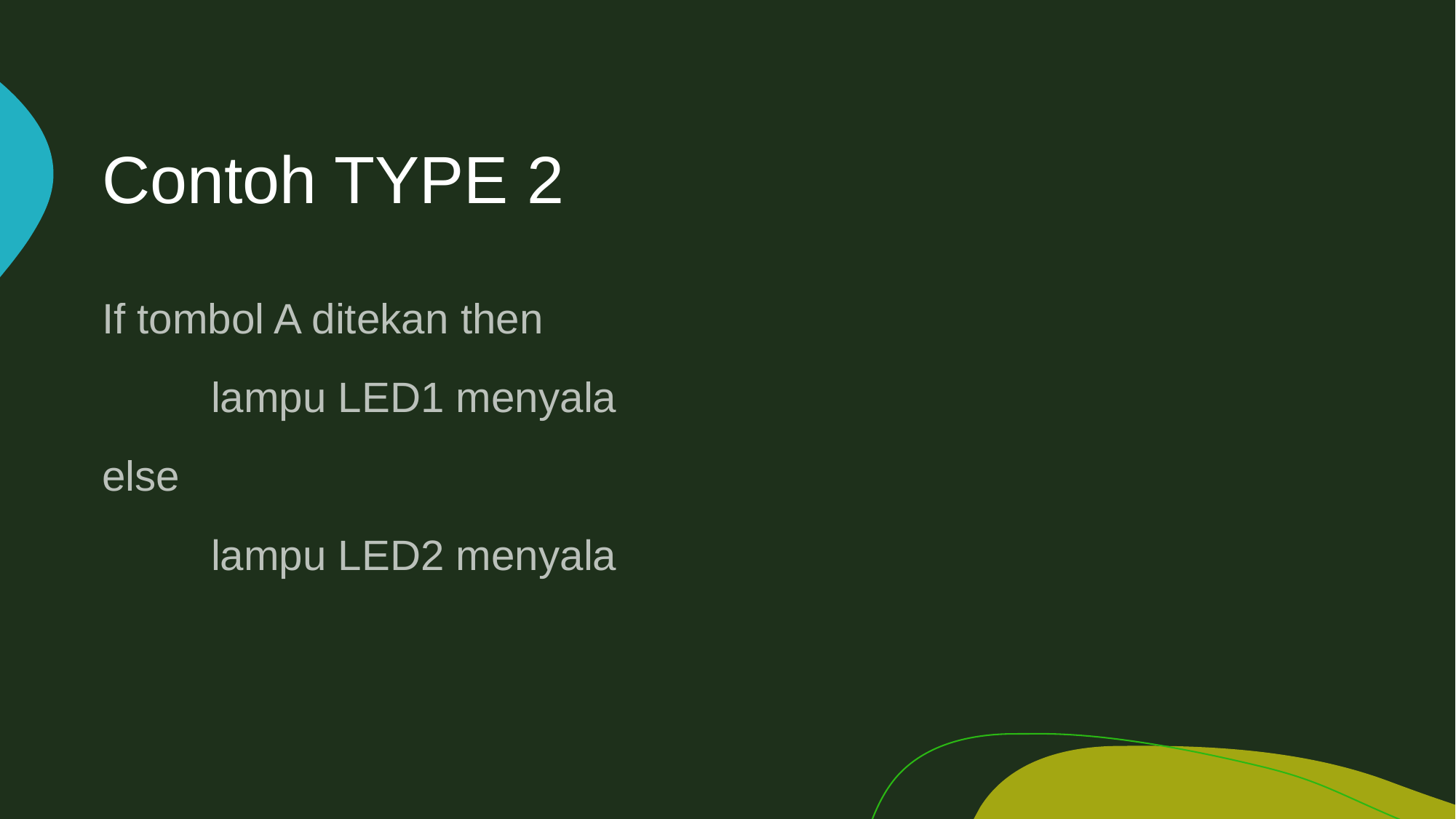

# Contoh TYPE 2
If tombol A ditekan then
	lampu LED1 menyala
else
	lampu LED2 menyala